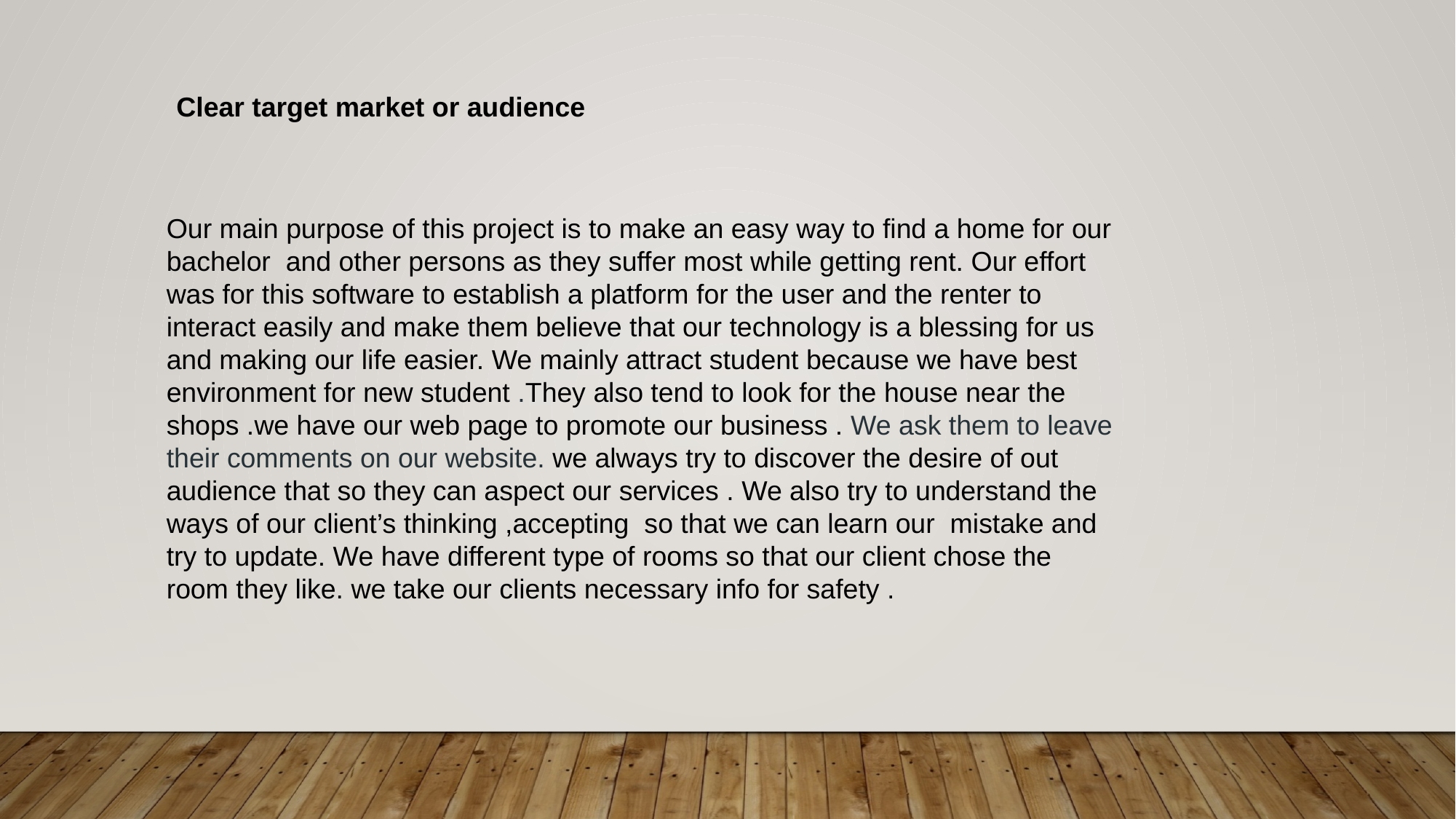

Clear target market or audience
Our main purpose of this project is to make an easy way to find a home for our bachelor  and other persons as they suffer most while getting rent. Our effort was for this software to establish a platform for the user and the renter to interact easily and make them believe that our technology is a blessing for us and making our life easier. We mainly attract student because we have best environment for new student .They also tend to look for the house near the  shops .we have our web page to promote our business . We ask them to leave their comments on our website. we always try to discover the desire of out audience that so they can aspect our services . We also try to understand the ways of our client’s thinking ,accepting  so that we can learn our  mistake and try to update. We have different type of rooms so that our client chose the room they like. we take our clients necessary info for safety .